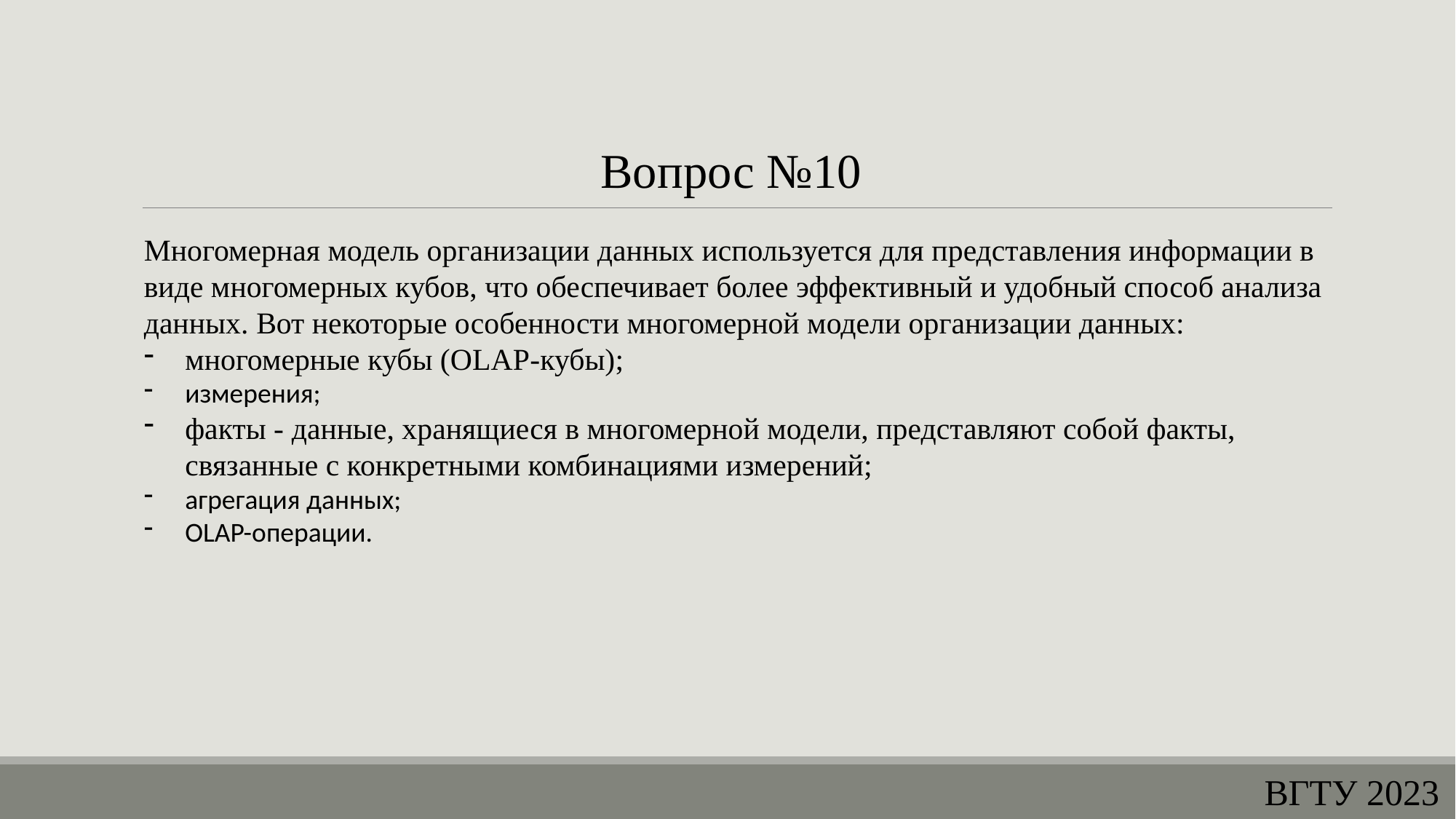

Вопрос №10
Многомерная модель организации данных используется для представления информации в виде многомерных кубов, что обеспечивает более эффективный и удобный способ анализа данных. Вот некоторые особенности многомерной модели организации данных:
многомерные кубы (OLAP-кубы);
измерения;
факты - данные, хранящиеся в многомерной модели, представляют собой факты, связанные с конкретными комбинациями измерений;
агрегация данных;
OLAP-операции.

ВГТУ 2023